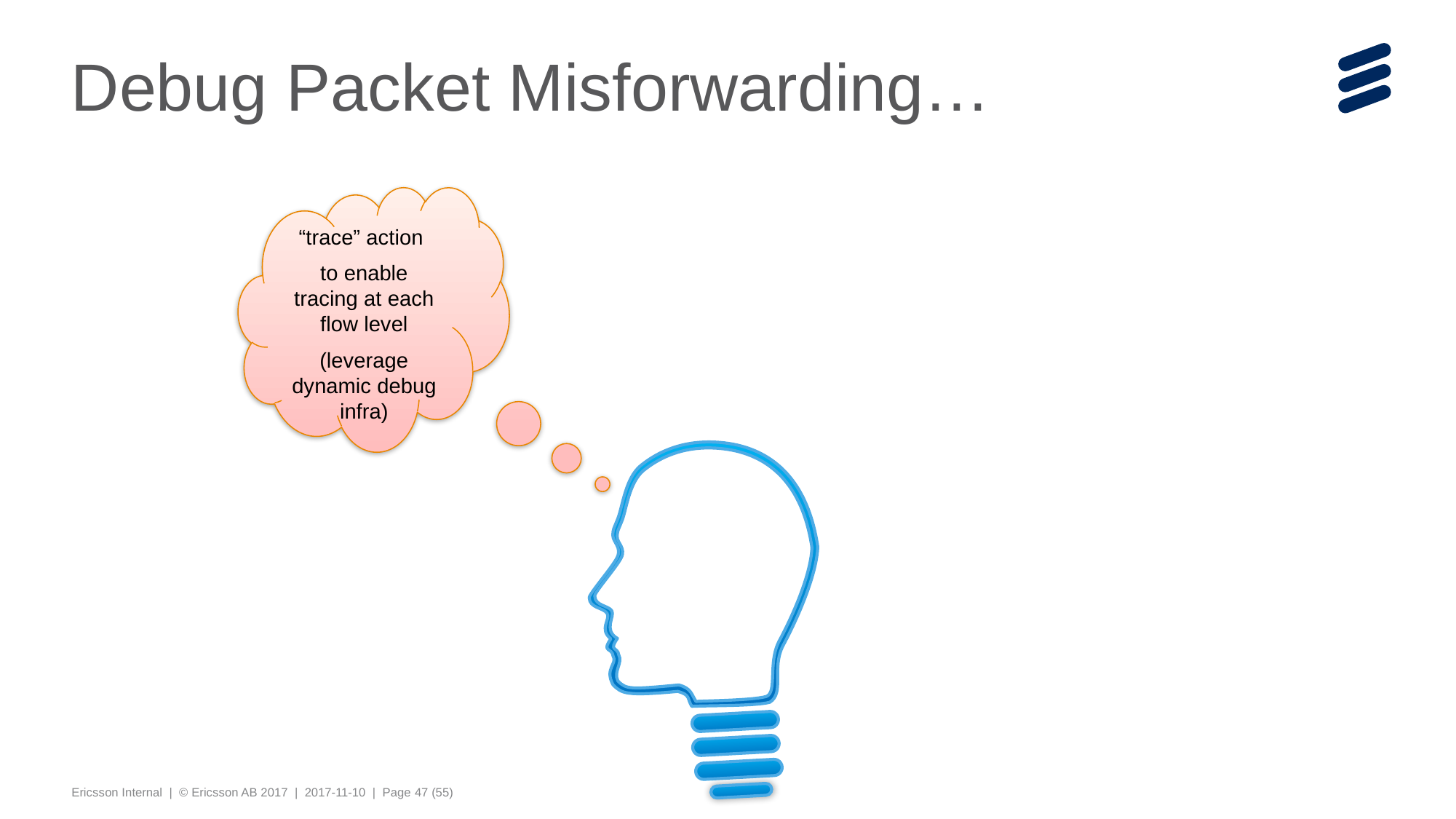

# Debug Packet Misforwarding…

“trace” action
to enable tracing at each flow level
(leverage dynamic debug infra)